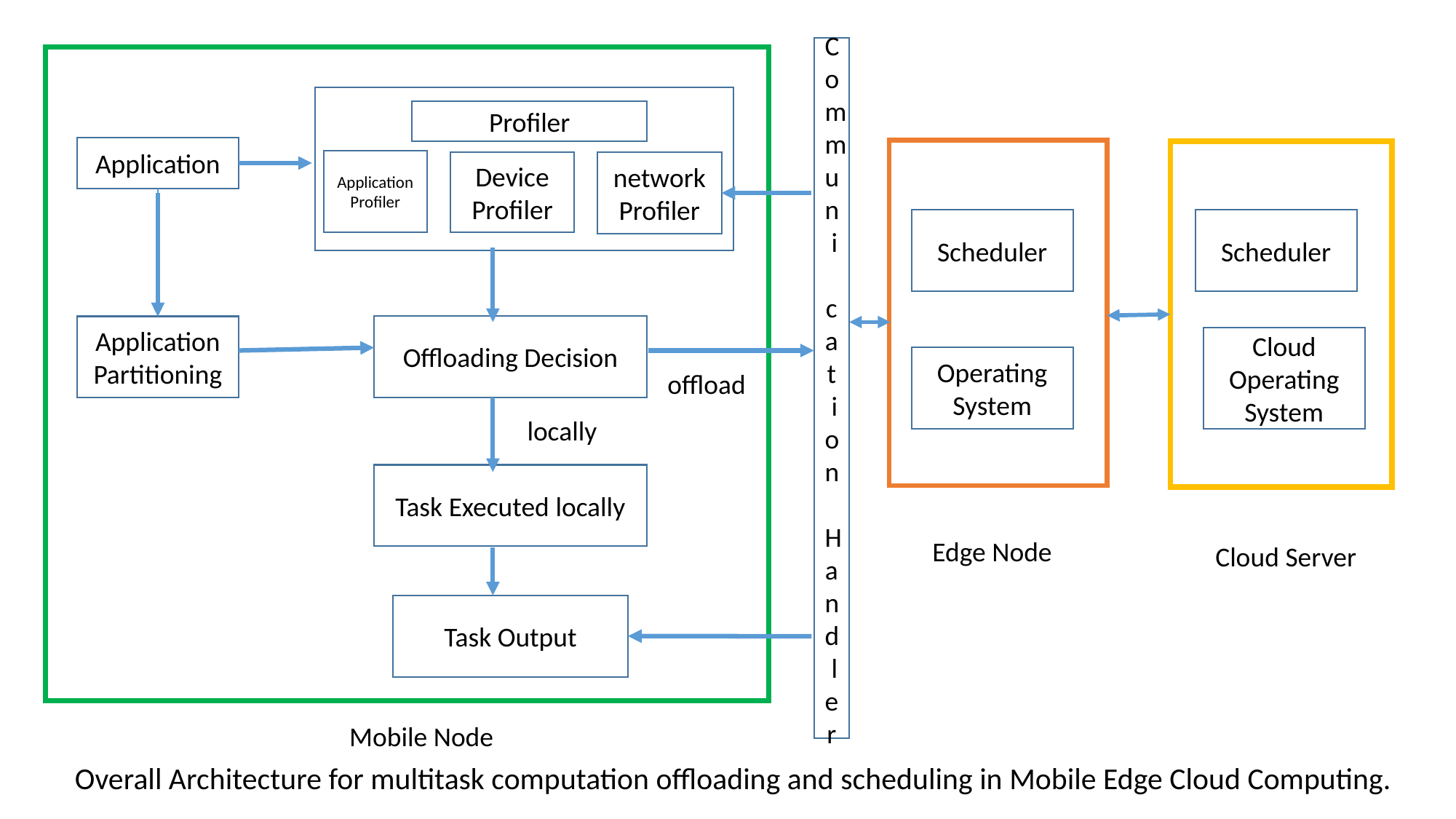

# Overall Architecture for multitask computation offloading and scheduling in Mobile Edge Cloud Computing.

Profiler
Application

Application Profiler
Device Profiler
network Profiler
Scheduler
Scheduler
Offloading Decision
Application Partitioning
Cloud Operating System
Operating System
offload
Commun i  c a t  i on
 Hand l e r
locally
Task Executed locally
Edge Node
Cloud Server
Task Output
Mobile Node